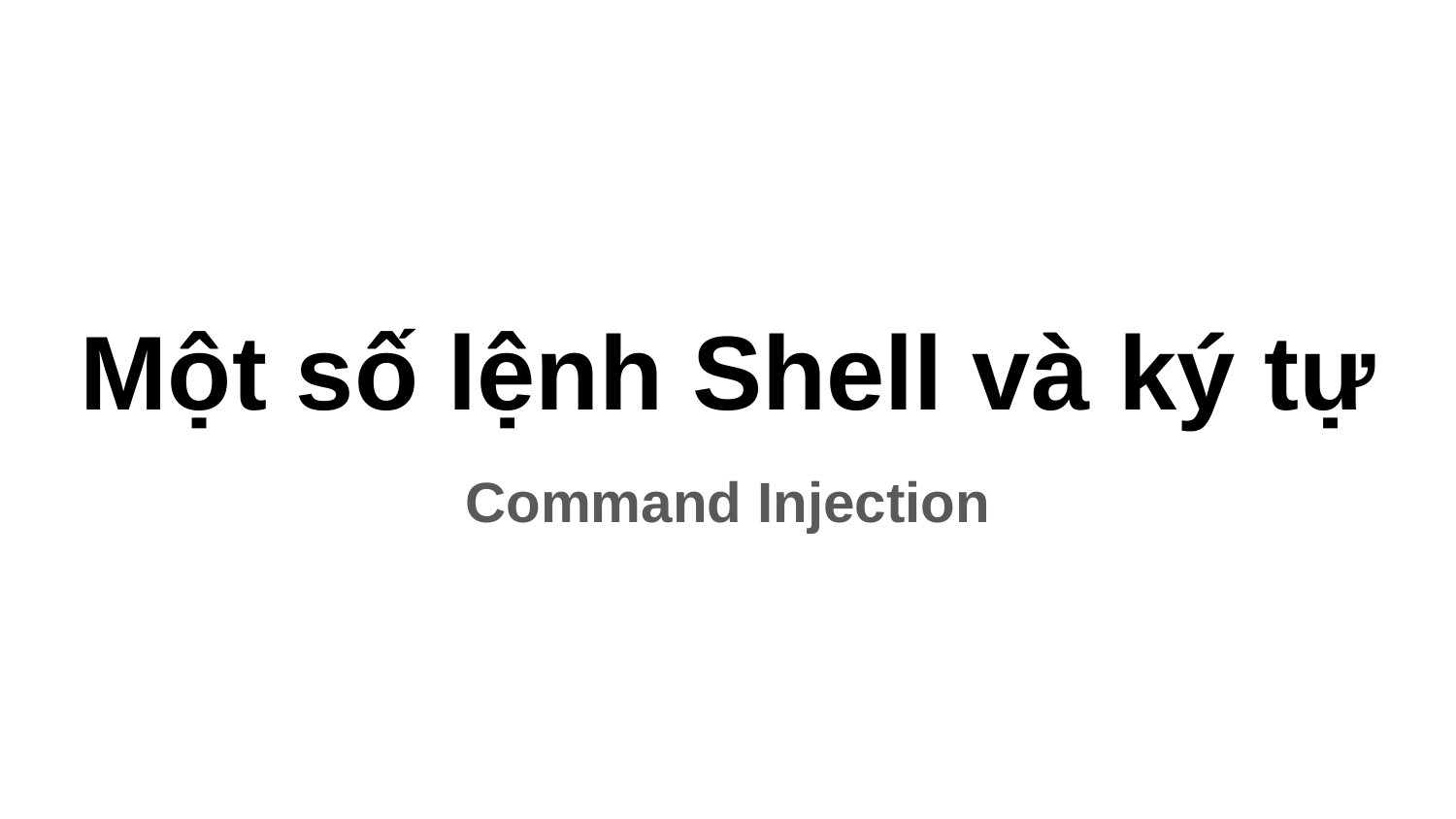

# Một số lệnh Shell và ký tự
Command Injection